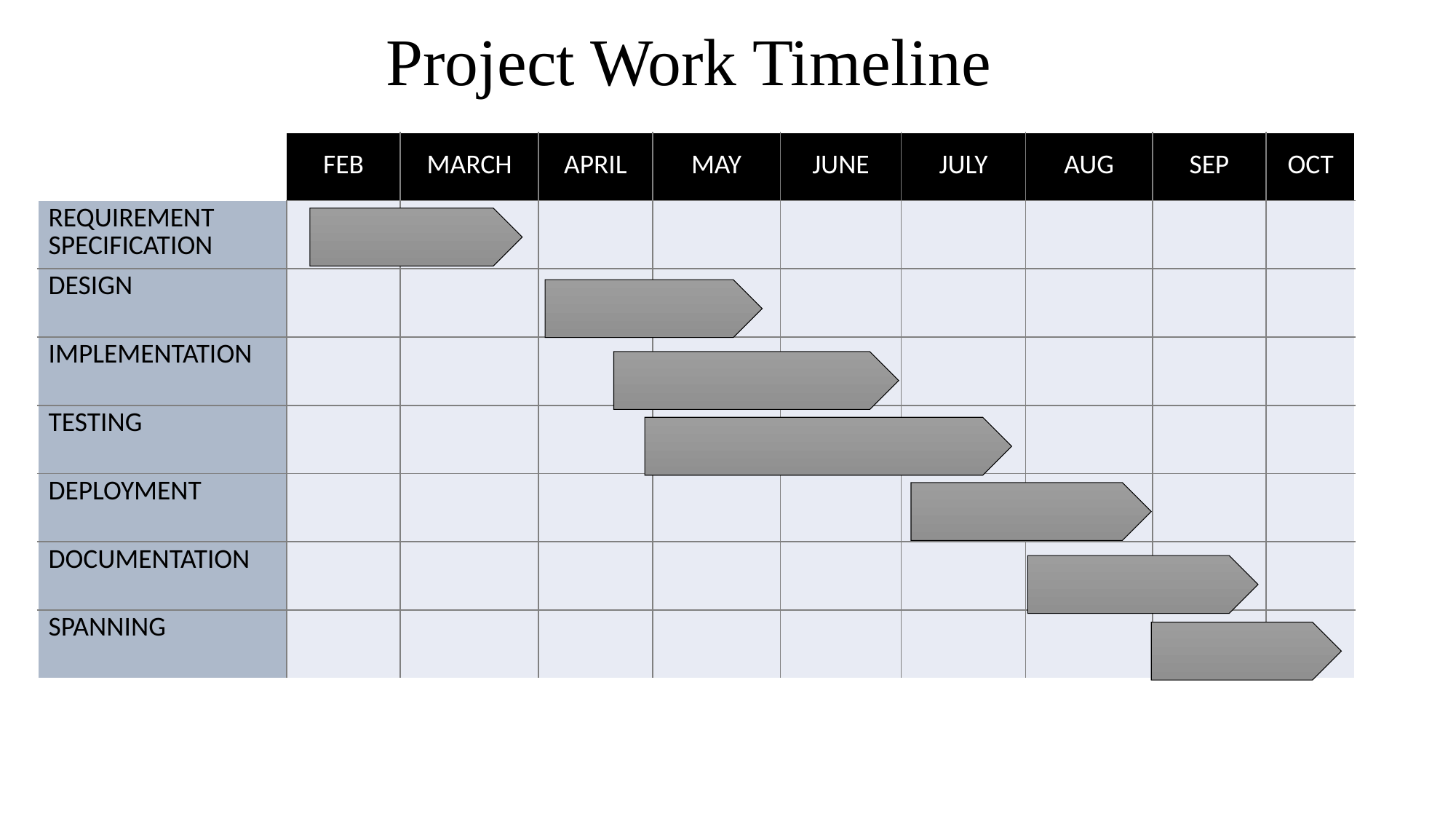

# Project Work Timeline
|  | FEB | MARCH | APRIL | MAY | JUNE | JULY | AUG | SEP | OCT |
| --- | --- | --- | --- | --- | --- | --- | --- | --- | --- |
| REQUIREMENT SPECIFICATION |  |  |  |  |  |  |  |  |  |
| DESIGN |  |  |  |  |  |  |  |  |  |
| IMPLEMENTATION |  |  |  |  |  |  |  |  |  |
| TESTING |  |  |  |  |  |  |  |  |  |
| DEPLOYMENT |  |  |  |  |  |  |  |  |  |
| DOCUMENTATION |  |  |  |  |  |  |  |  |  |
| SPANNING |  |  |  |  |  |  |  |  |  |